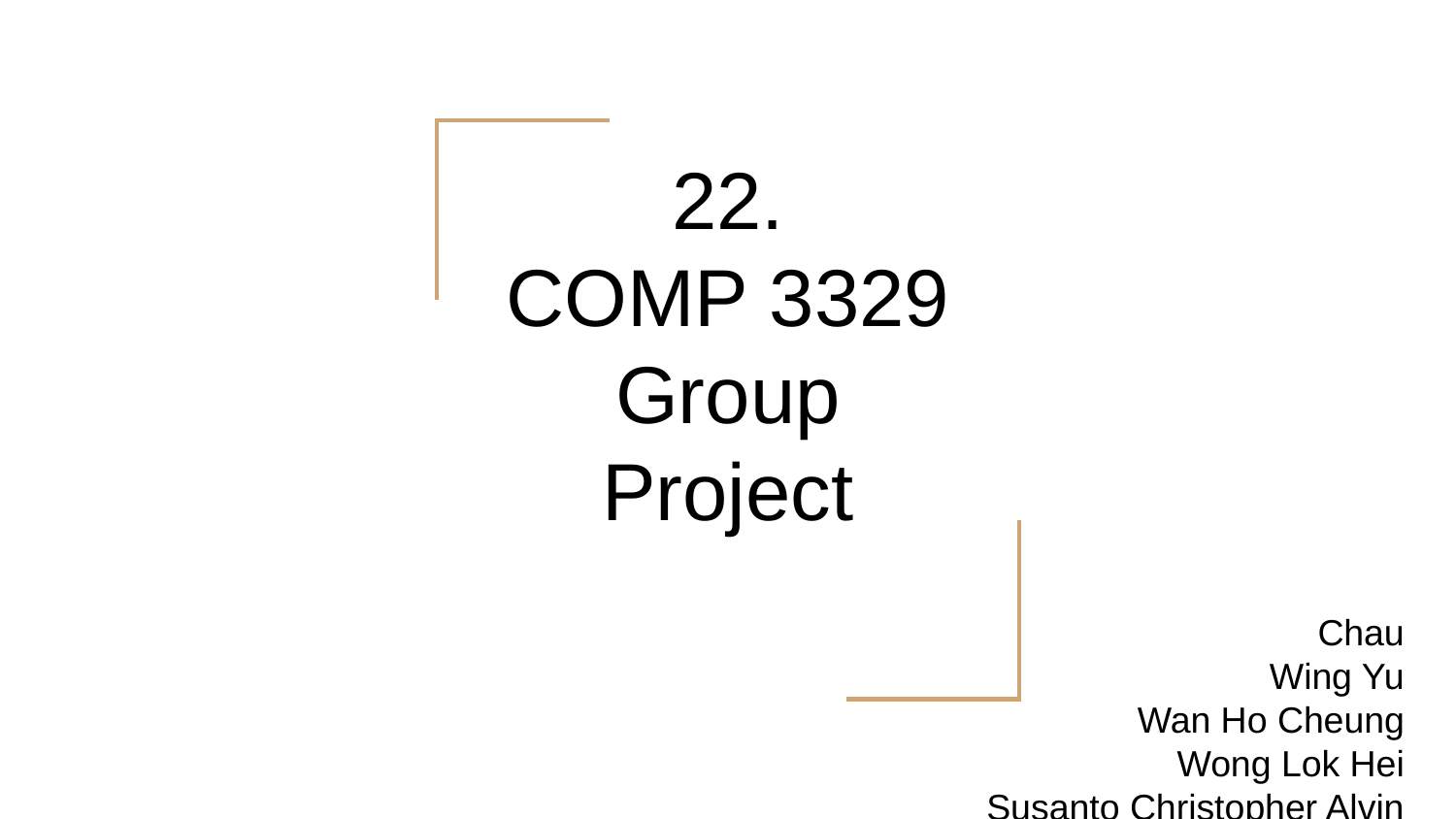

# 22.
COMP 3329 Group Project
Chau Wing Yu
Wan Ho Cheung
Wong Lok Hei
Susanto Christopher Alvin